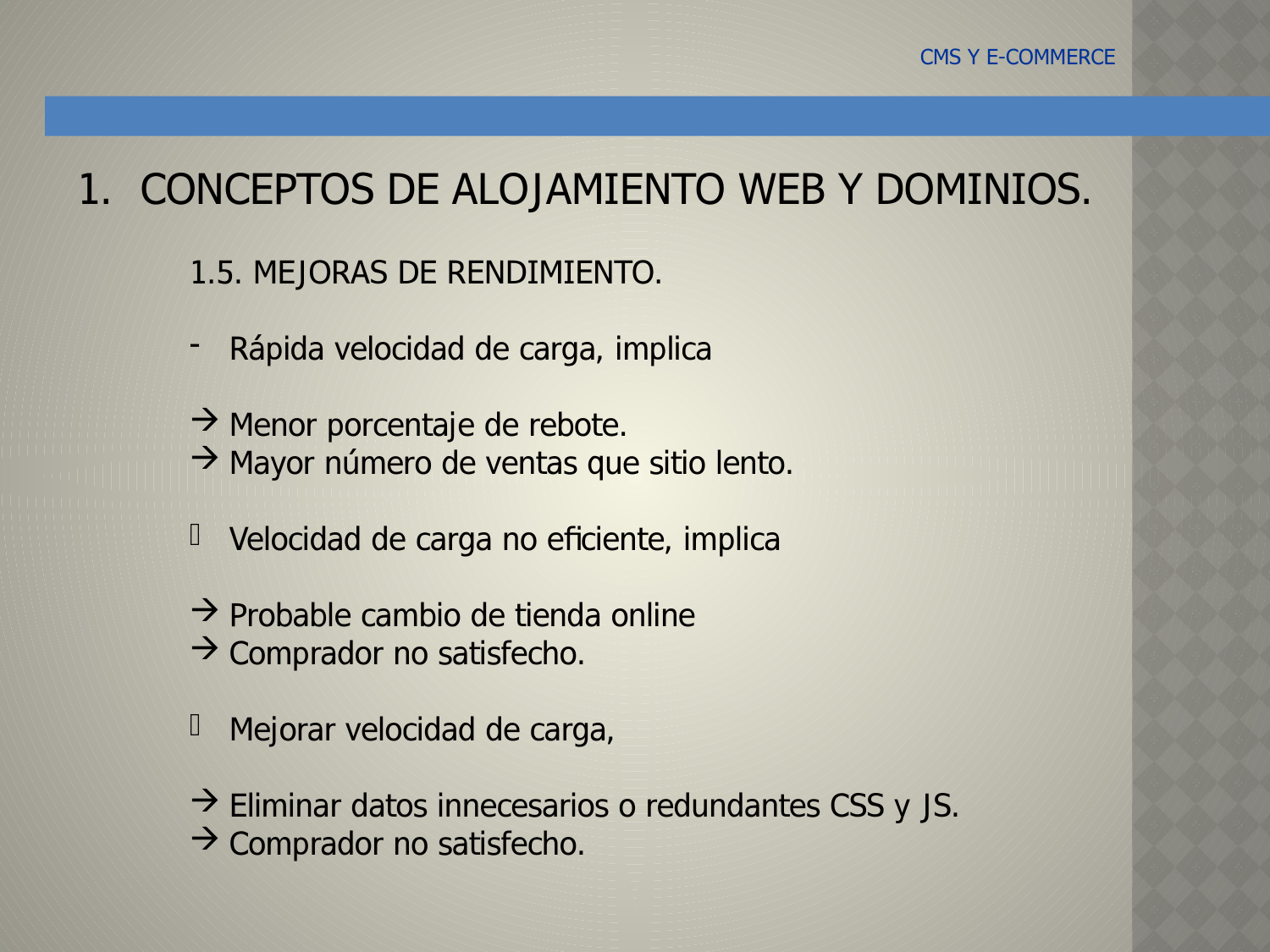

CMS Y E-COMMERCE

CONCEPTOS DE ALOJAMIENTO WEB Y DOMINIOS.
1.5. MEJORAS DE RENDIMIENTO.

Rápida velocidad de carga, implica

Menor porcentaje de rebote.
Mayor número de ventas que sitio lento.

Velocidad de carga no eficiente, implica

Probable cambio de tienda online
Comprador no satisfecho.

Mejorar velocidad de carga,

Eliminar datos innecesarios o redundantes CSS y JS.
Comprador no satisfecho.